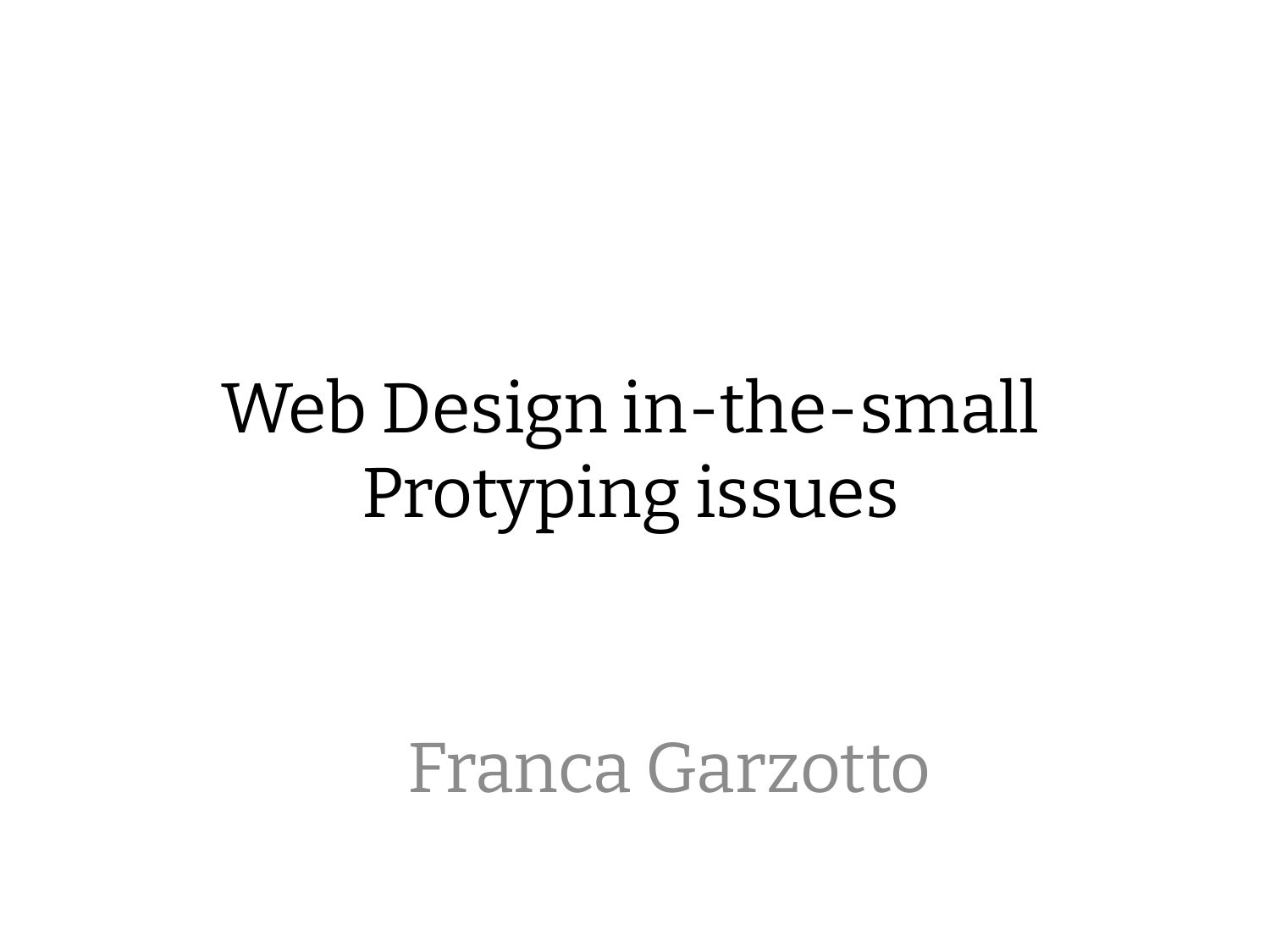

# Web Design in-the-small Protyping issues
Franca Garzotto